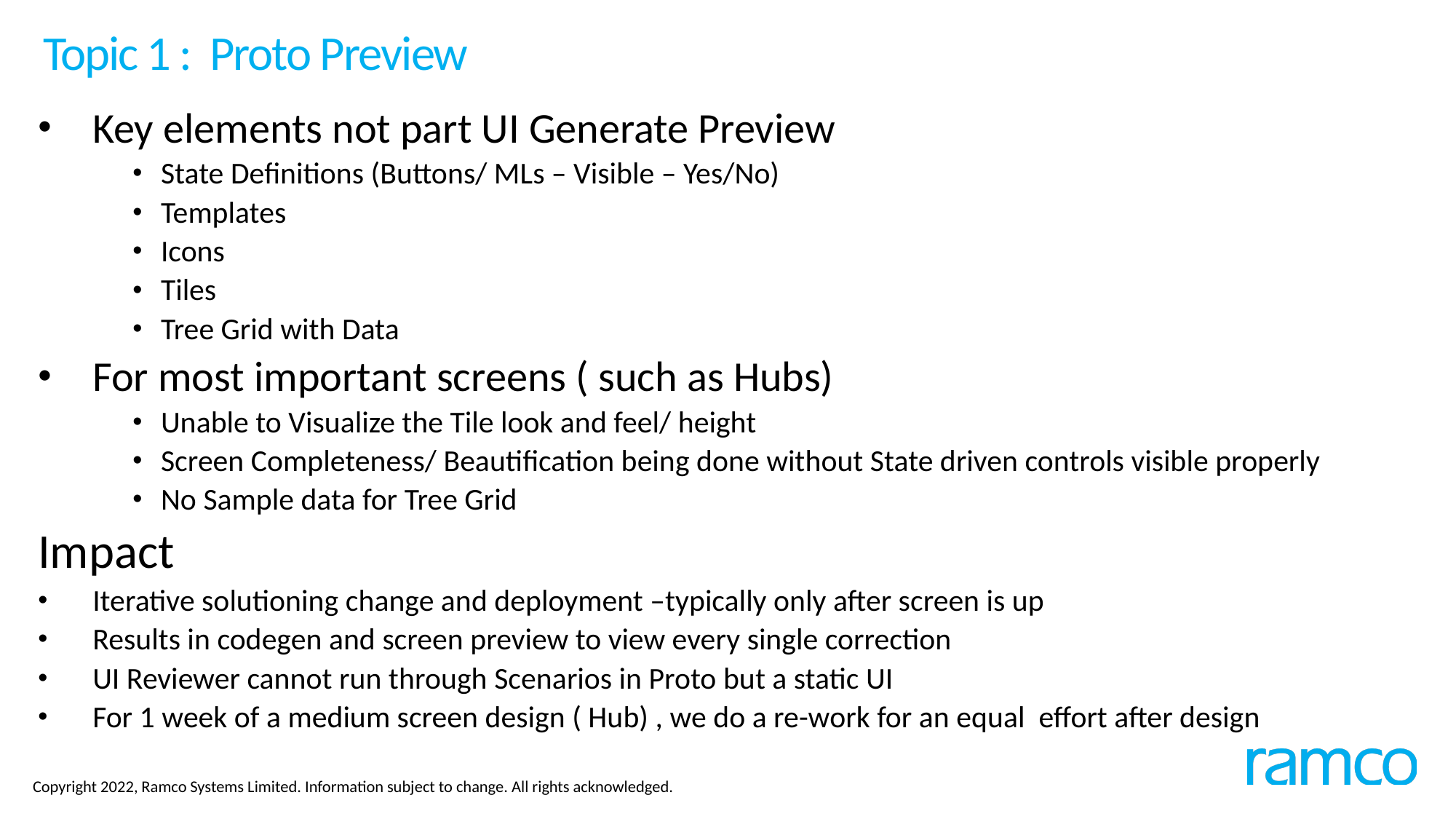

# Topic 1 :  Proto Preview
Key elements not part UI Generate Preview
State Definitions (Buttons/ MLs – Visible – Yes/No)
Templates
Icons
Tiles
Tree Grid with Data
For most important screens ( such as Hubs)
Unable to Visualize the Tile look and feel/ height
Screen Completeness/ Beautification being done without State driven controls visible properly
No Sample data for Tree Grid
Impact
Iterative solutioning change and deployment –typically only after screen is up
Results in codegen and screen preview to view every single correction
UI Reviewer cannot run through Scenarios in Proto but a static UI
For 1 week of a medium screen design ( Hub) , we do a re-work for an equal  effort after design